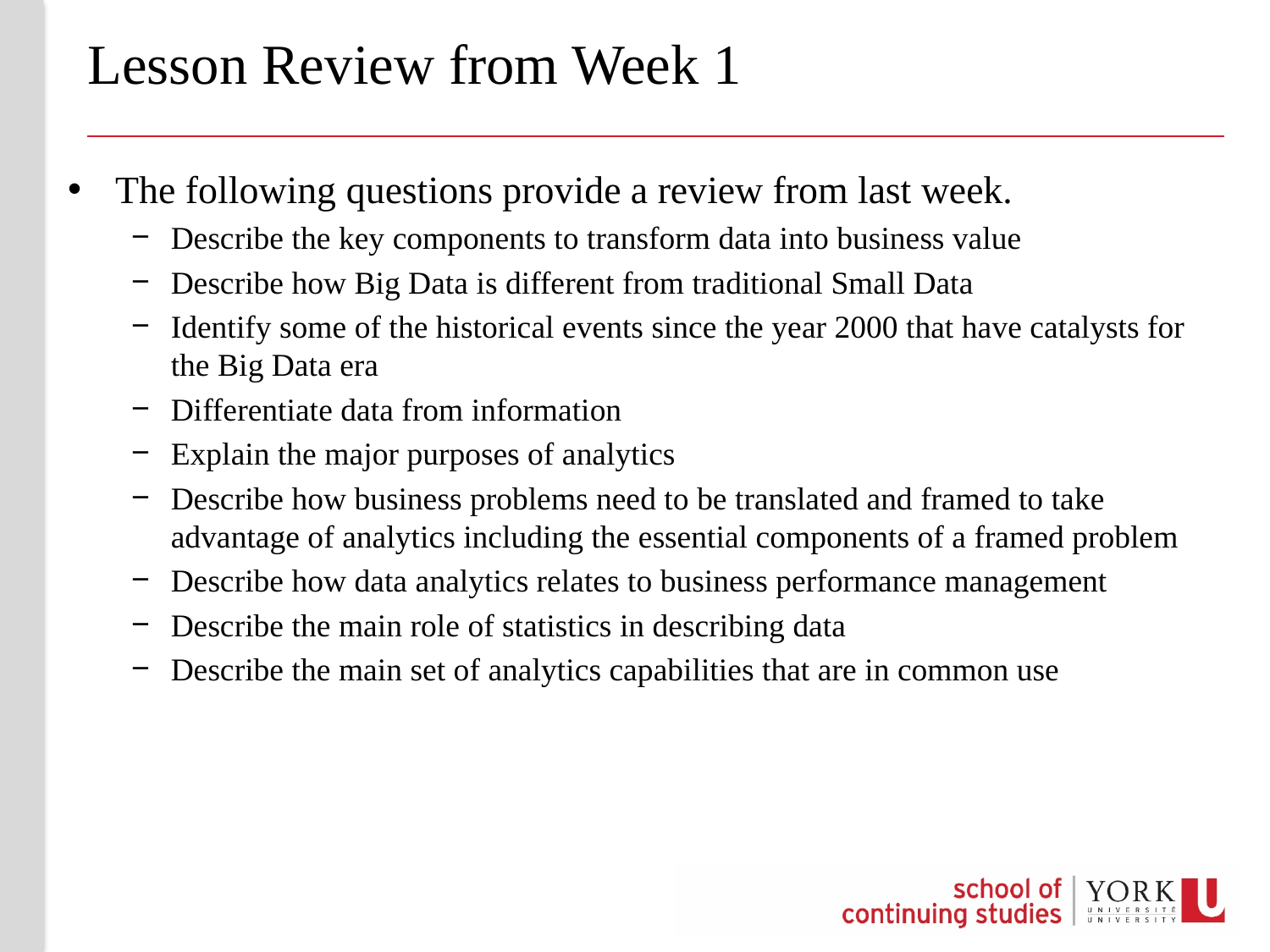

Lesson Review from Week 1

The following questions provide a review from last week.
Describe the key components to transform data into business value
Describe how Big Data is different from traditional Small Data
Identify some of the historical events since the year 2000 that have catalysts for the Big Data era
Differentiate data from information
Explain the major purposes of analytics
Describe how business problems need to be translated and framed to take advantage of analytics including the essential components of a framed problem
Describe how data analytics relates to business performance management
Describe the main role of statistics in describing data
Describe the main set of analytics capabilities that are in common use